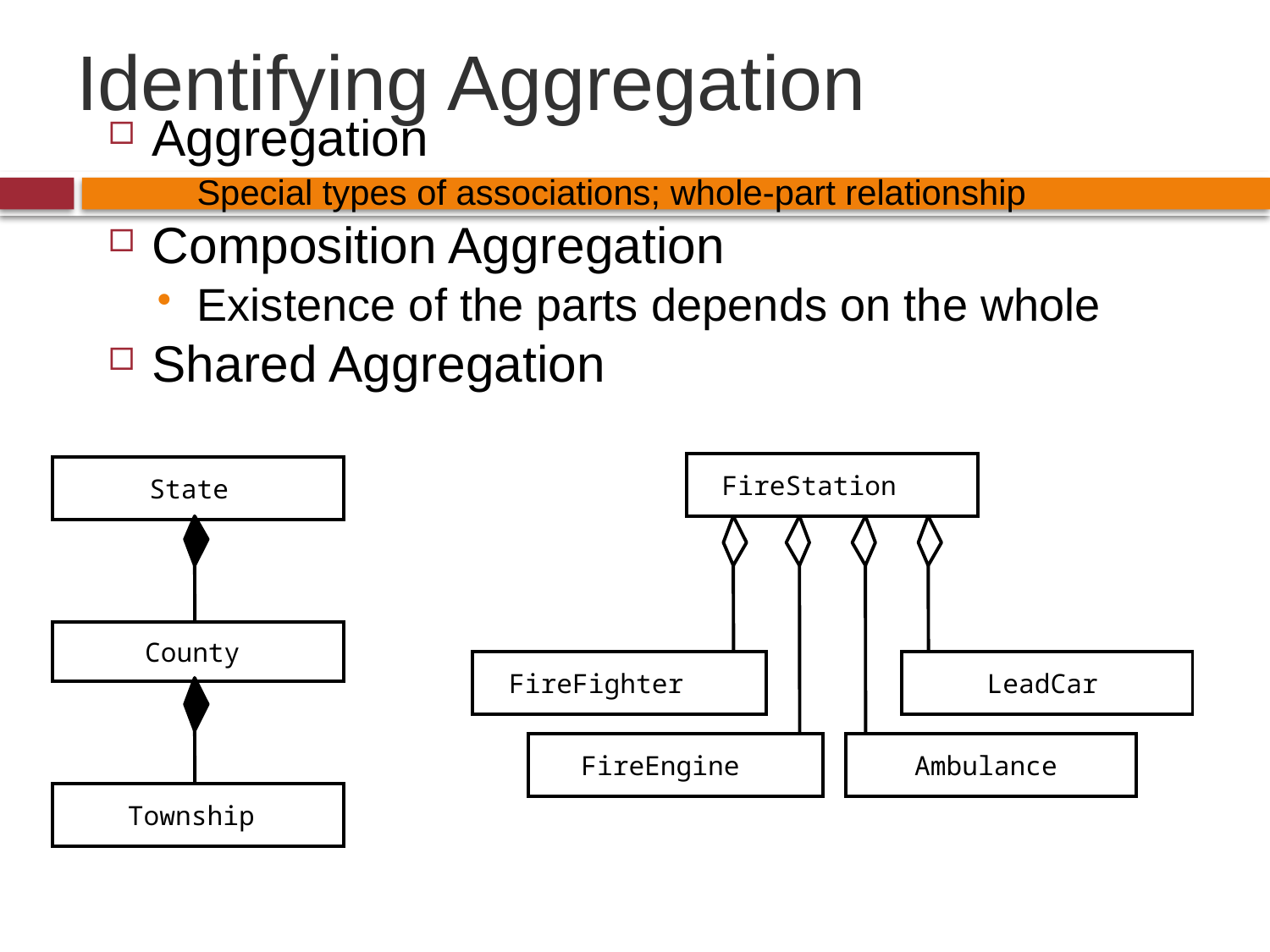

# Identifying Aggregation
Aggregation
Special types of associations; whole-part relationship
Composition Aggregation
Existence of the parts depends on the whole
Shared Aggregation

FireStation

FireFighter

LeadCar

FireEngine

Ambulance

State

County

Township